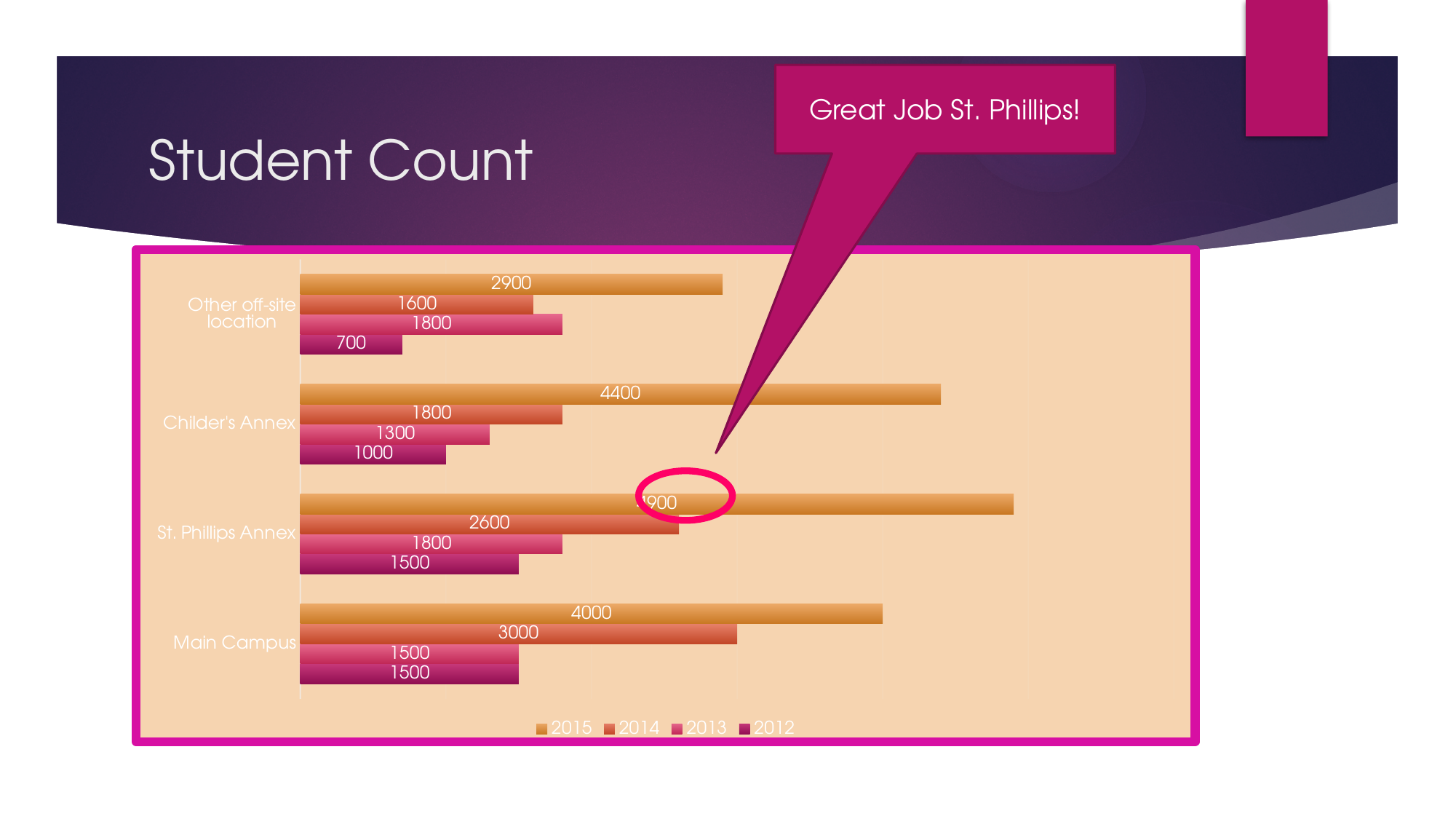

Great Job St. Phillips!
# Student Count

### Chart

| Category | 2012 | 2013 | 2014 | 2015 |
|---|---|---|---|---|
| Main Campus | 1500.0 | 1500.0 | 3000.0 | 4000.0 |
| St. Phillips Annex | 1500.0 | 1800.0 | 2600.0 | 4900.0 |
| Childer's Annex | 1000.0 | 1300.0 | 1800.0 | 4400.0 |
| Other off-site location | 700.0 | 1800.0 | 1600.0 | 2900.0 |